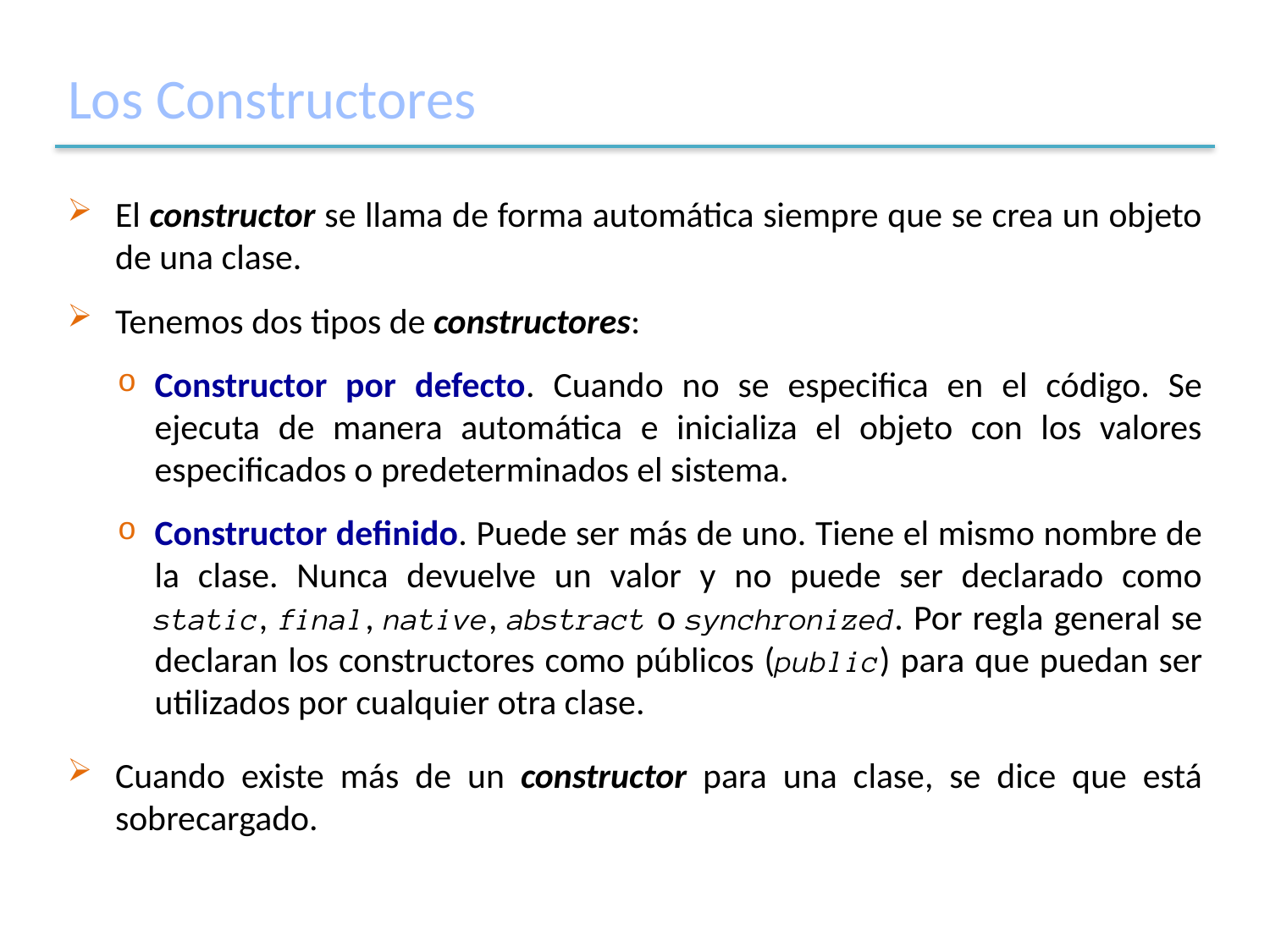

# Los Constructores
El constructor se llama de forma automática siempre que se crea un objeto de una clase.
Tenemos dos tipos de constructores:
Constructor por defecto. Cuando no se especifica en el código. Se ejecuta de manera automática e inicializa el objeto con los valores especificados o predeterminados el sistema.
Constructor definido. Puede ser más de uno. Tiene el mismo nombre de la clase. Nunca devuelve un valor y no puede ser declarado como static, final, native, abstract o synchronized. Por regla general se declaran los constructores como públicos (public) para que puedan ser utilizados por cualquier otra clase.
Cuando existe más de un constructor para una clase, se dice que está sobrecargado.